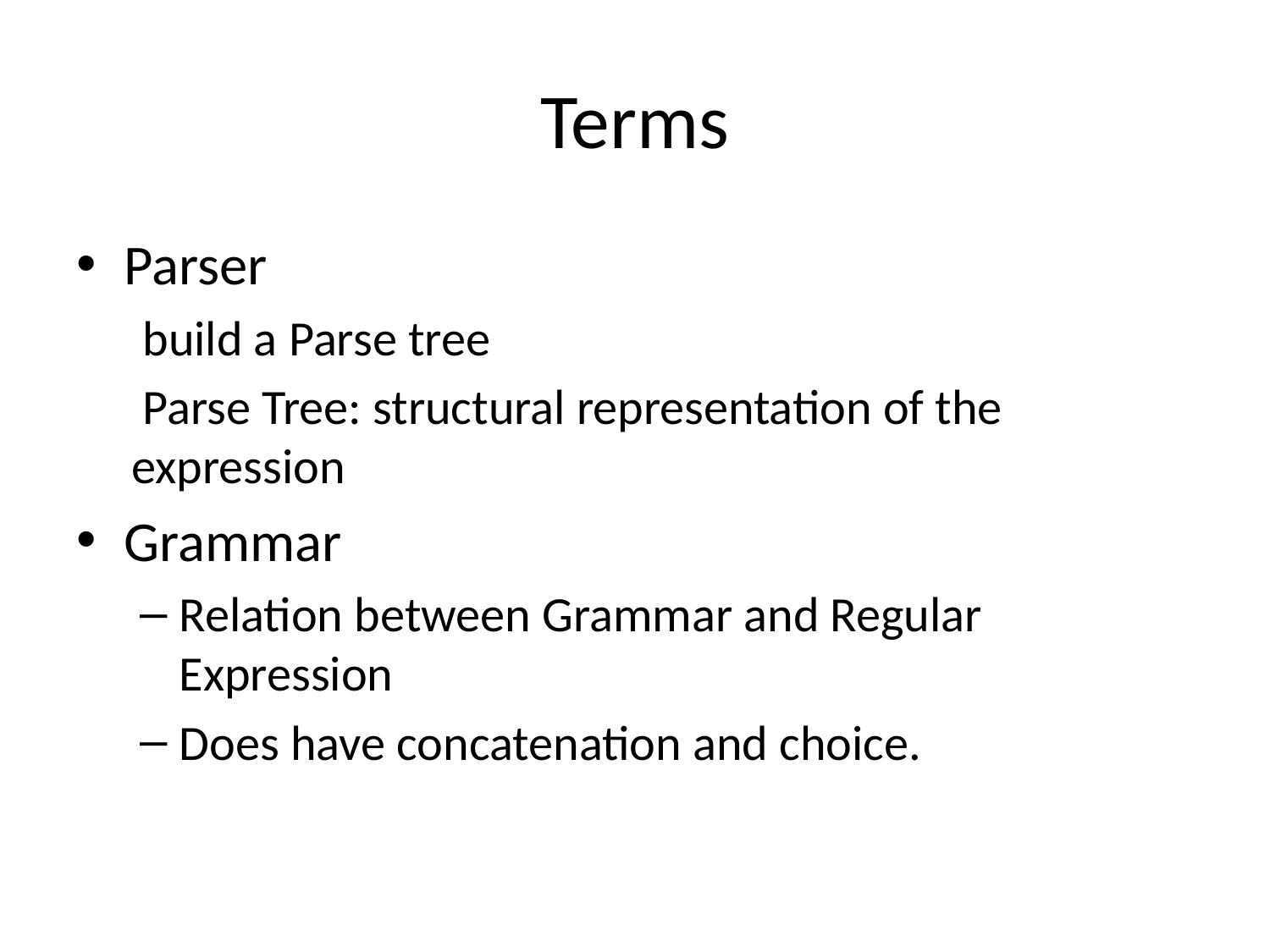

# Terms
Parser
 build a Parse tree
 Parse Tree: structural representation of the expression
Grammar
Relation between Grammar and Regular Expression
Does have concatenation and choice.